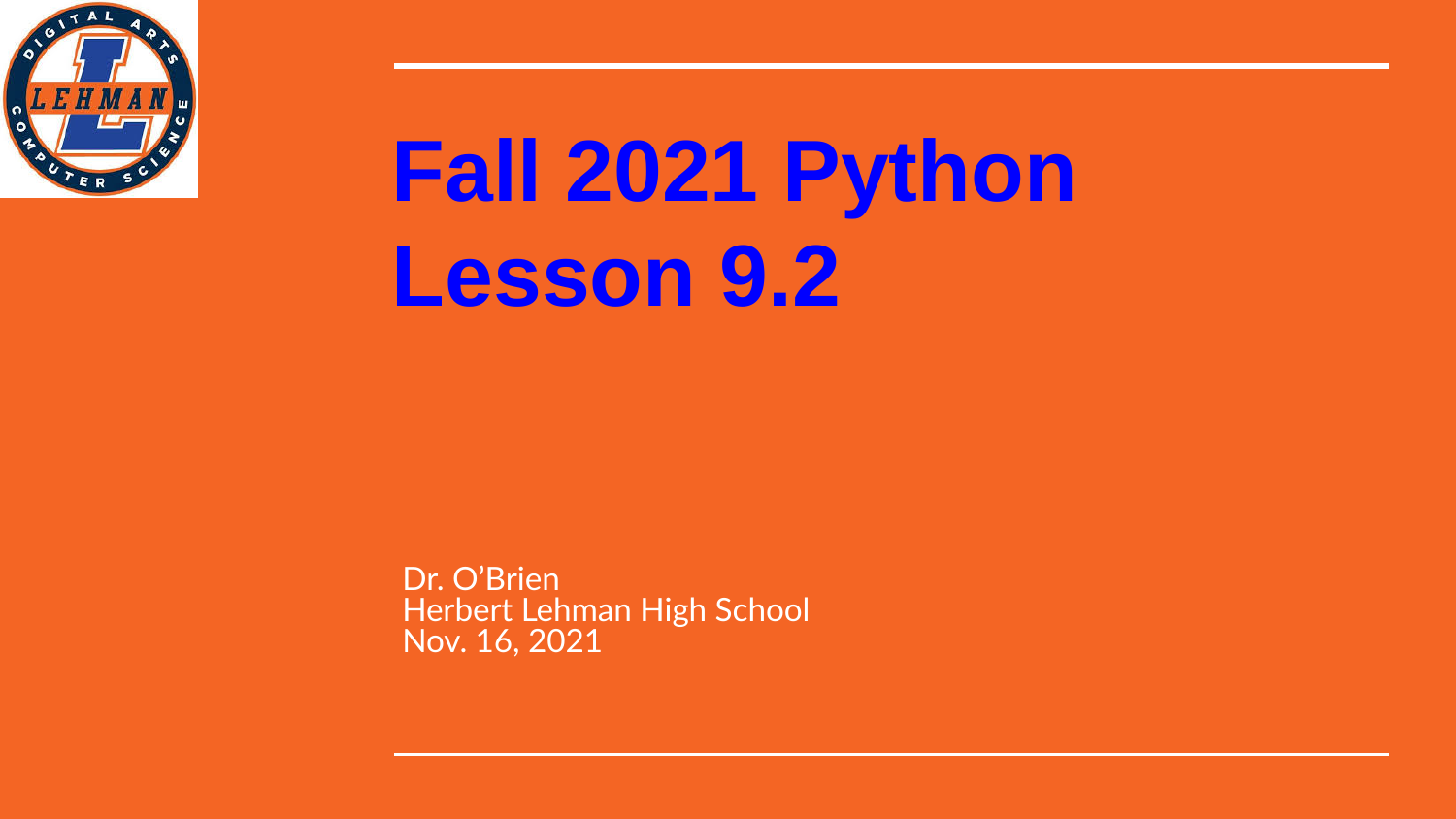

# Fall 2021 Python
Lesson 9.2
Dr. O’Brien
Herbert Lehman High School
Nov. 16, 2021